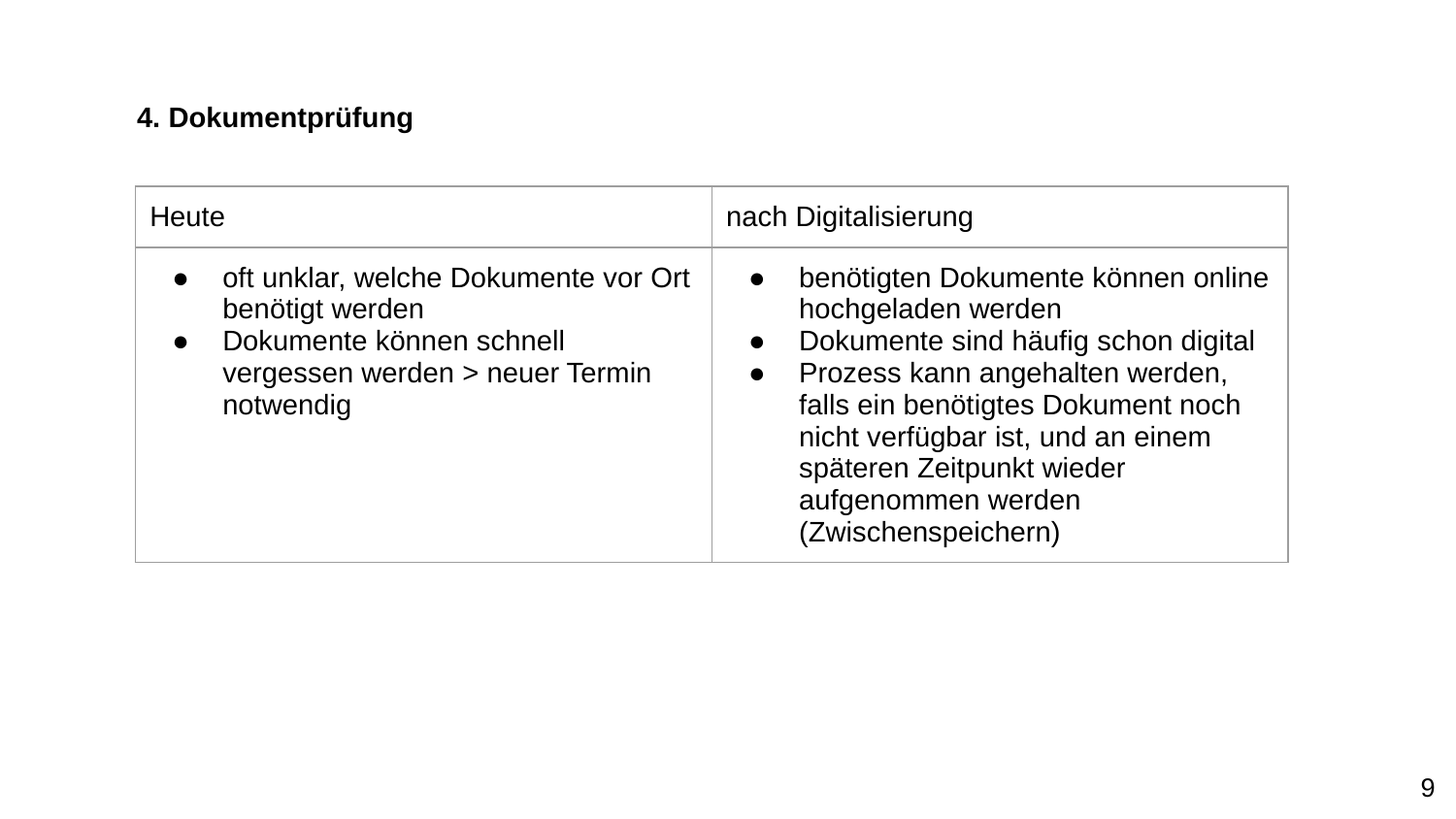

# 4. Dokumentprüfung
| Heute | nach Digitalisierung |
| --- | --- |
| oft unklar, welche Dokumente vor Ort benötigt werden Dokumente können schnell vergessen werden > neuer Termin notwendig | benötigten Dokumente können online hochgeladen werden Dokumente sind häufig schon digital Prozess kann angehalten werden, falls ein benötigtes Dokument noch nicht verfügbar ist, und an einem späteren Zeitpunkt wieder aufgenommen werden (Zwischenspeichern) |
9